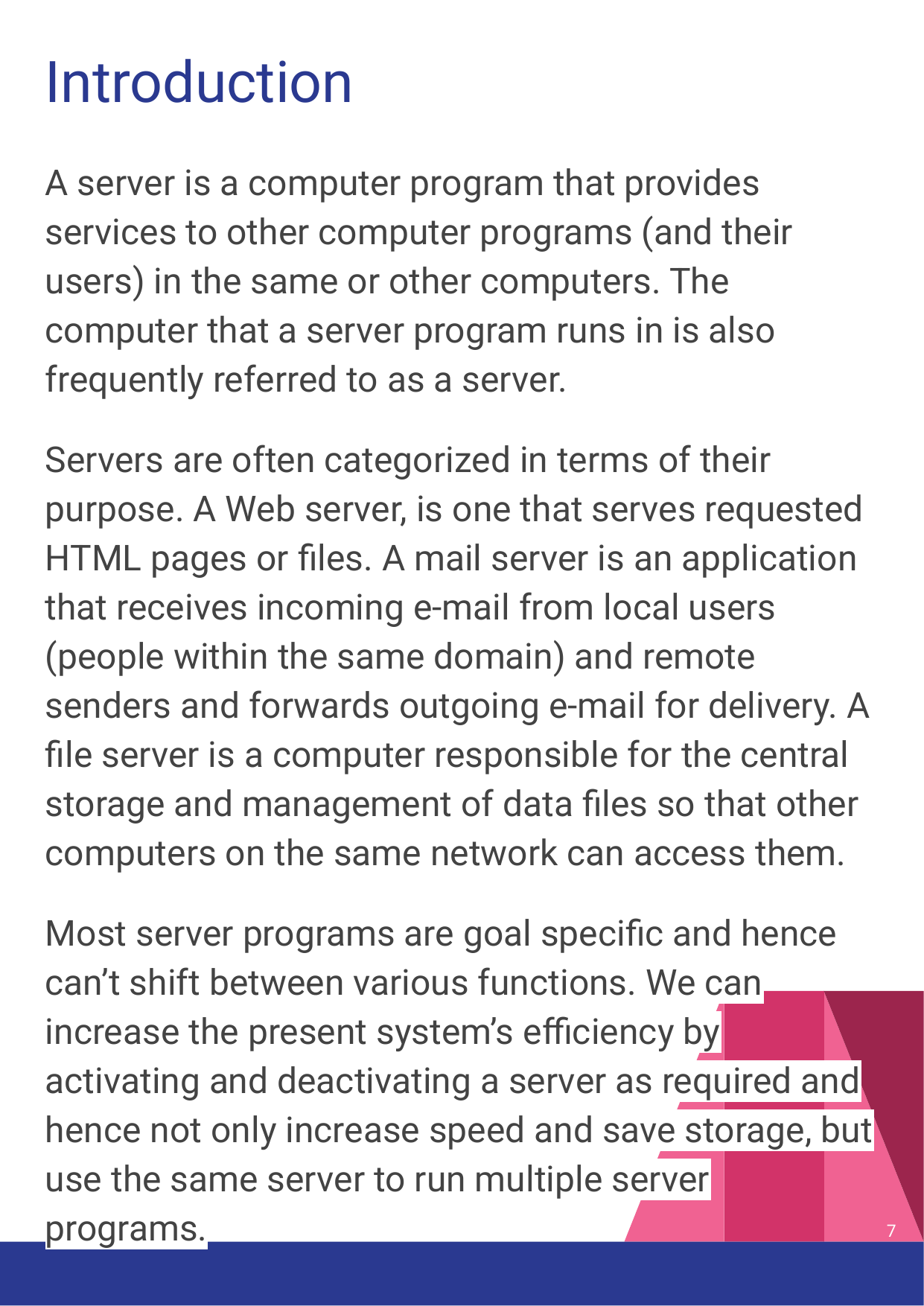

# Introduction
A server is a computer program that provides services to other computer programs (and their users) in the same or other computers. The computer that a server program runs in is also frequently referred to as a server.
Servers are often categorized in terms of their purpose. A Web server, is one that serves requested HTML pages or files. A mail server is an application that receives incoming e-mail from local users (people within the same domain) and remote senders and forwards outgoing e-mail for delivery. A file server is a computer responsible for the central storage and management of data files so that other computers on the same network can access them.
Most server programs are goal specific and hence can’t shift between various functions. We can increase the present system’s efficiency by activating and deactivating a server as required and hence not only increase speed and save storage, but use the same server to run multiple server programs.
7